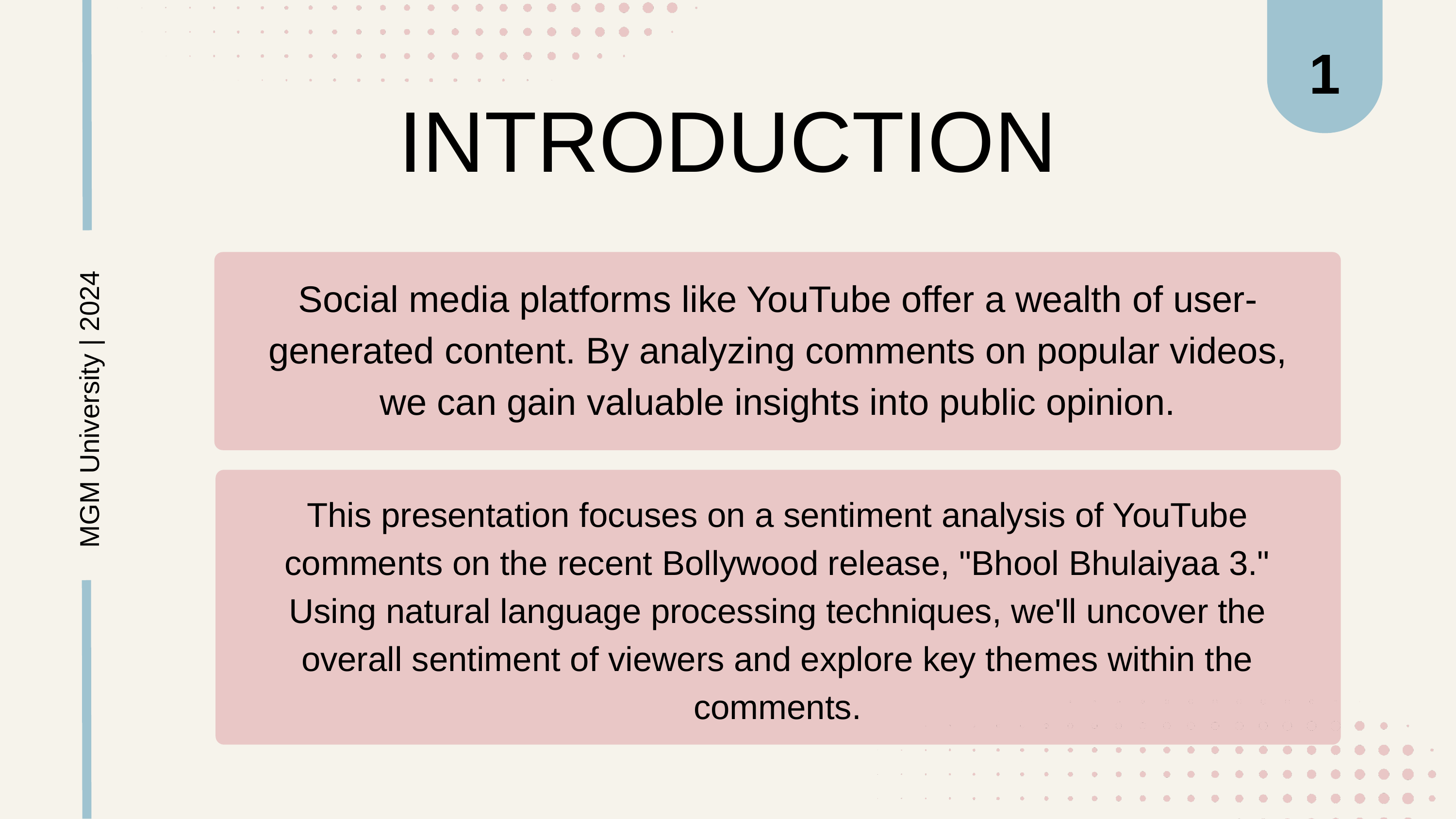

1

INTRODUCTION

Social media platforms like YouTube offer a wealth of user-generated content. By analyzing comments on popular videos, we can gain valuable insights into public opinion.
MGM University | 2024

This presentation focuses on a sentiment analysis of YouTube comments on the recent Bollywood release, "Bhool Bhulaiyaa 3." Using natural language processing techniques, we'll uncover the overall sentiment of viewers and explore key themes within the comments.